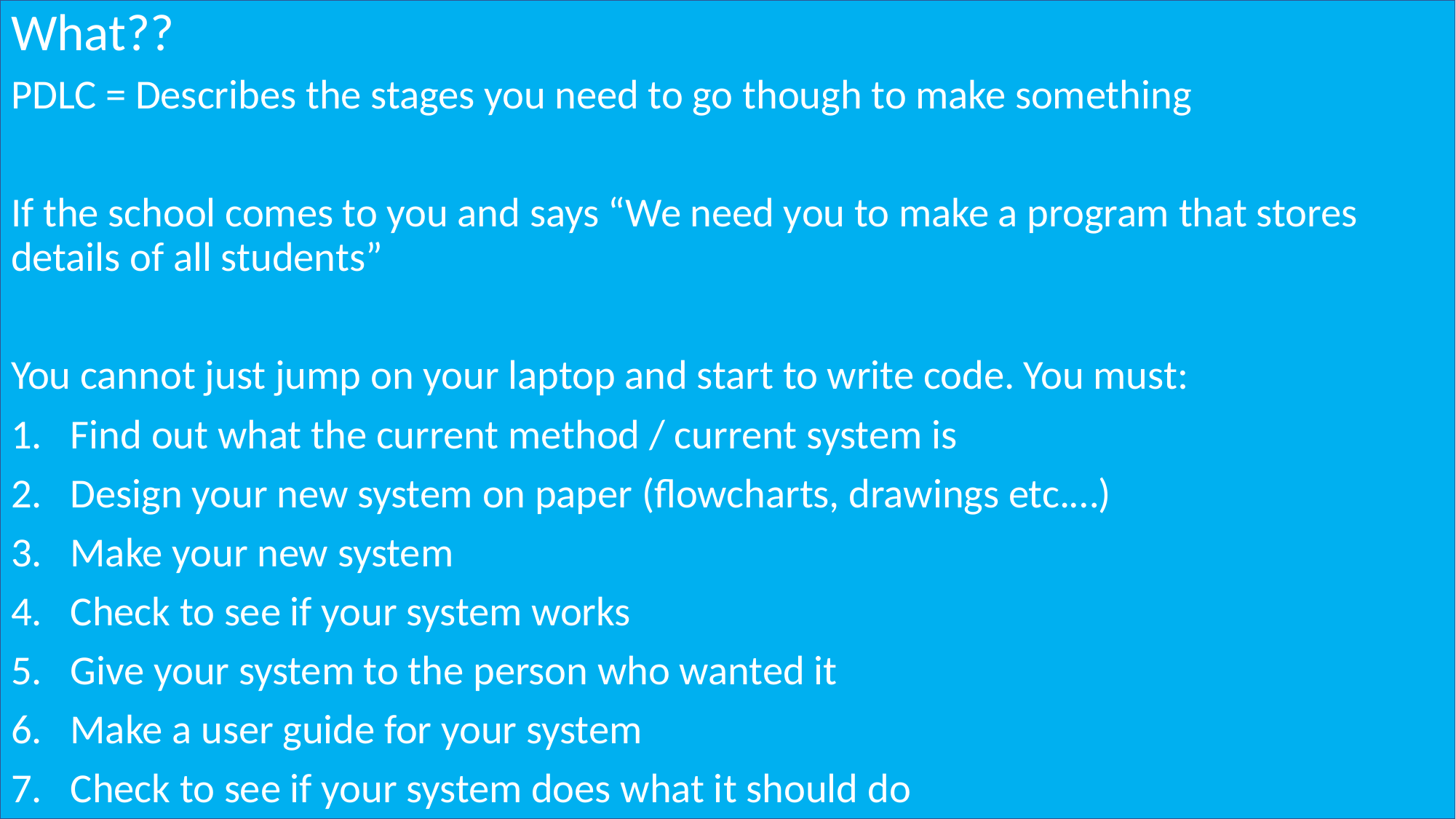

# What??
PDLC = Describes the stages you need to go though to make something

If the school comes to you and says “We need you to make a program that stores details of all students”

You cannot just jump on your laptop and start to write code. You must:
Find out what the current method / current system is
Design your new system on paper (flowcharts, drawings etc.…)
Make your new system
Check to see if your system works
Give your system to the person who wanted it
Make a user guide for your system
Check to see if your system does what it should do